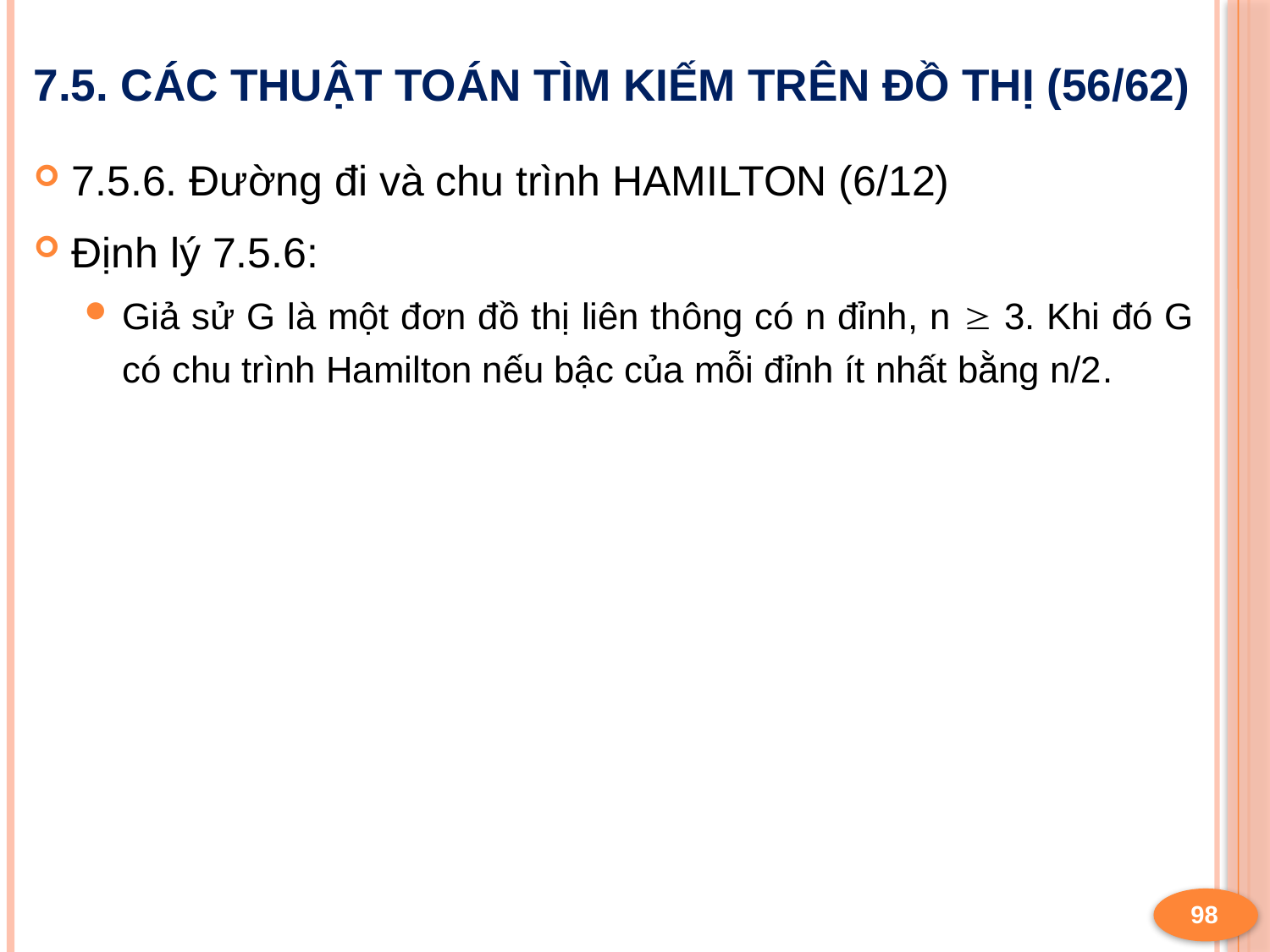

# 7.5. Các thuật toán tìm kiếm trên đồ thị (56/62)
7.5.6. Đường đi và chu trình HAMILTON (6/12)
Định lý 7.5.6:
Giả sử G là một đơn đồ thị liên thông có n đỉnh, n ≥ 3. Khi đó G có chu trình Hamilton nếu bậc của mỗi đỉnh ít nhất bằng n/2.
98